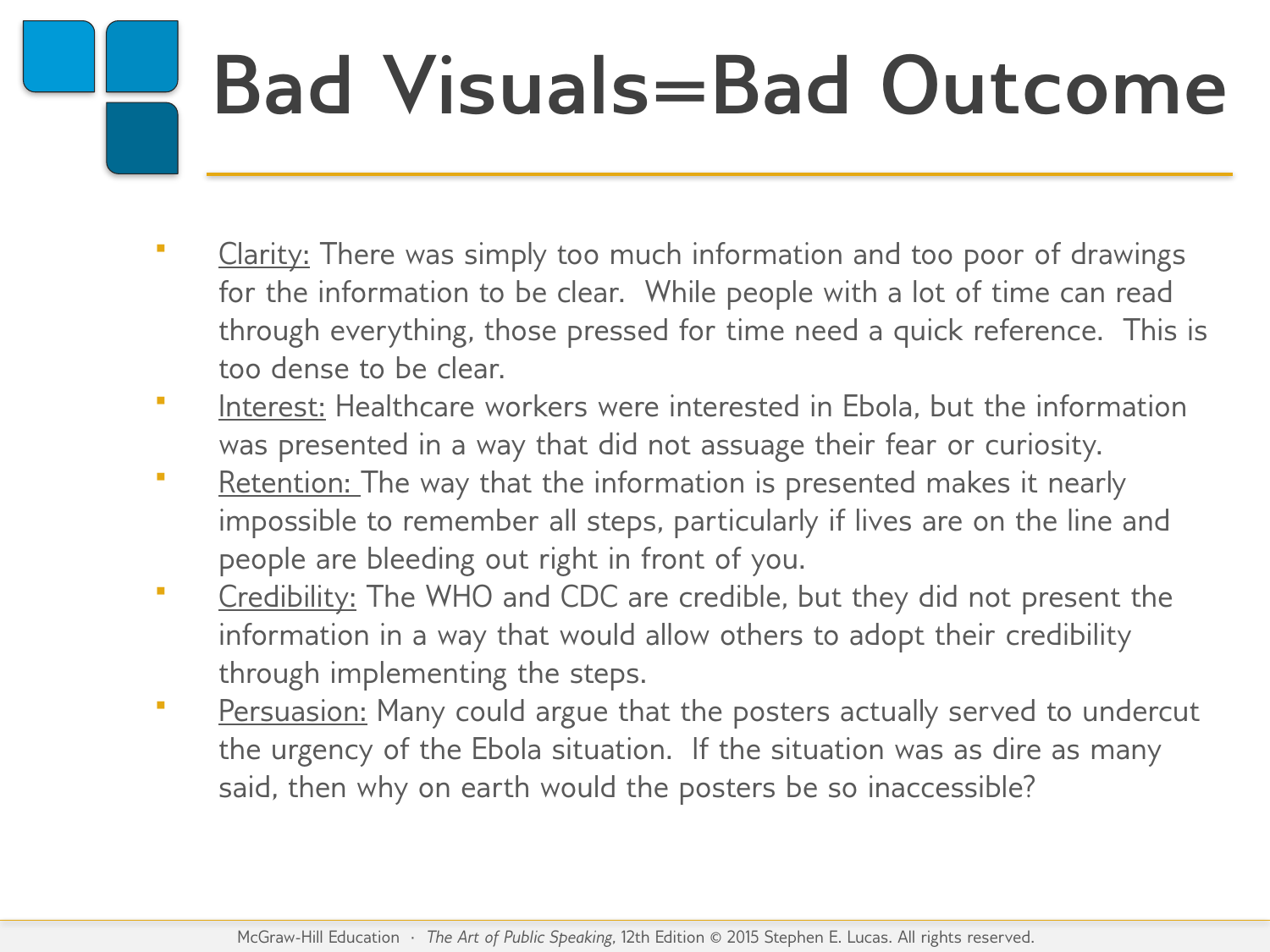

# Bad Visuals=Bad Outcome
Clarity: There was simply too much information and too poor of drawings for the information to be clear.  While people with a lot of time can read through everything, those pressed for time need a quick reference.  This is too dense to be clear.
Interest: Healthcare workers were interested in Ebola, but the information was presented in a way that did not assuage their fear or curiosity.
Retention: The way that the information is presented makes it nearly impossible to remember all steps, particularly if lives are on the line and people are bleeding out right in front of you.
Credibility: The WHO and CDC are credible, but they did not present the information in a way that would allow others to adopt their credibility through implementing the steps.
Persuasion: Many could argue that the posters actually served to undercut the urgency of the Ebola situation.  If the situation was as dire as many said, then why on earth would the posters be so inaccessible?